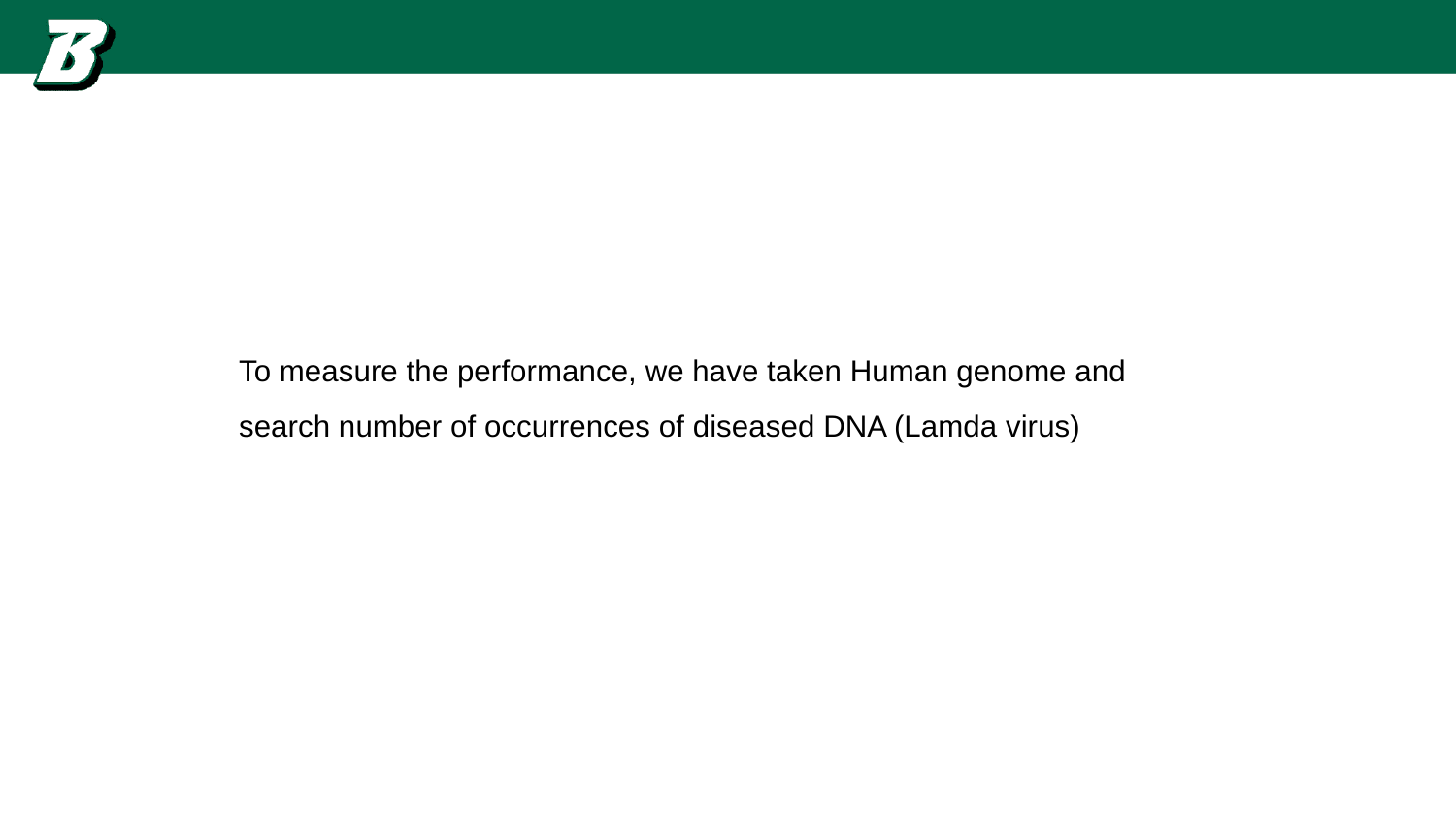

To measure the performance, we have taken Human genome and search number of occurrences of diseased DNA (Lamda virus)